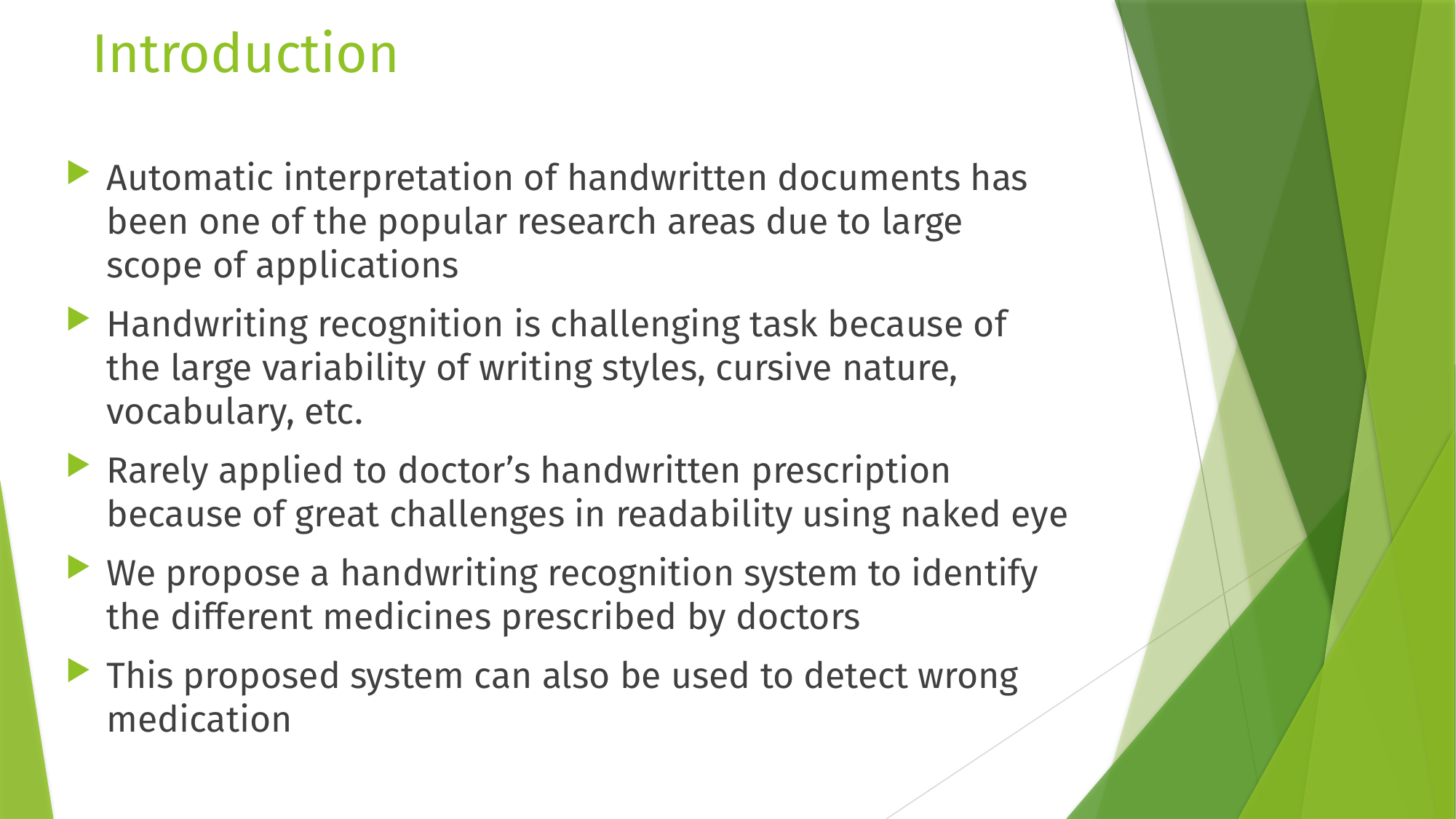

# Introduction
Automatic interpretation of handwritten documents has been one of the popular research areas due to large scope of applications
Handwriting recognition is challenging task because of the large variability of writing styles, cursive nature, vocabulary, etc.
Rarely applied to doctor’s handwritten prescription because of great challenges in readability using naked eye
We propose a handwriting recognition system to identify the different medicines prescribed by doctors
This proposed system can also be used to detect wrong medication